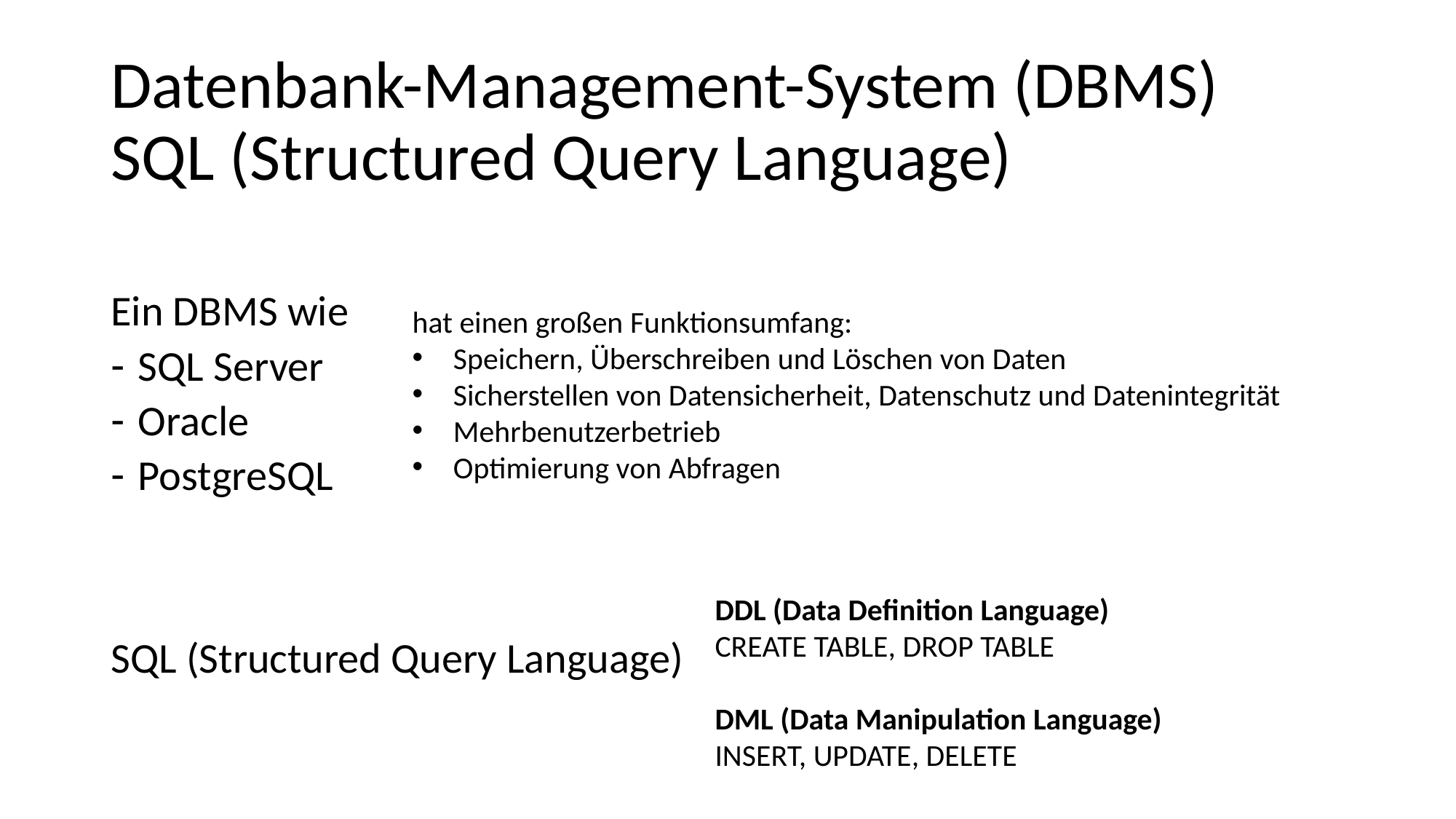

# Datenbank-Management-System (DBMS) SQL (Structured Query Language)

Ein DBMS wie
SQL Server
Oracle
PostgreSQL

SQL (Structured Query Language)

hat einen großen Funktionsumfang:
Speichern, Überschreiben und Löschen von Daten
Sicherstellen von Datensicherheit, Datenschutz und Datenintegrität
Mehrbenutzerbetrieb
Optimierung von Abfragen

DDL (Data Definition Language)
CREATE TABLE, DROP TABLE

DML (Data Manipulation Language)
INSERT, UPDATE, DELETE